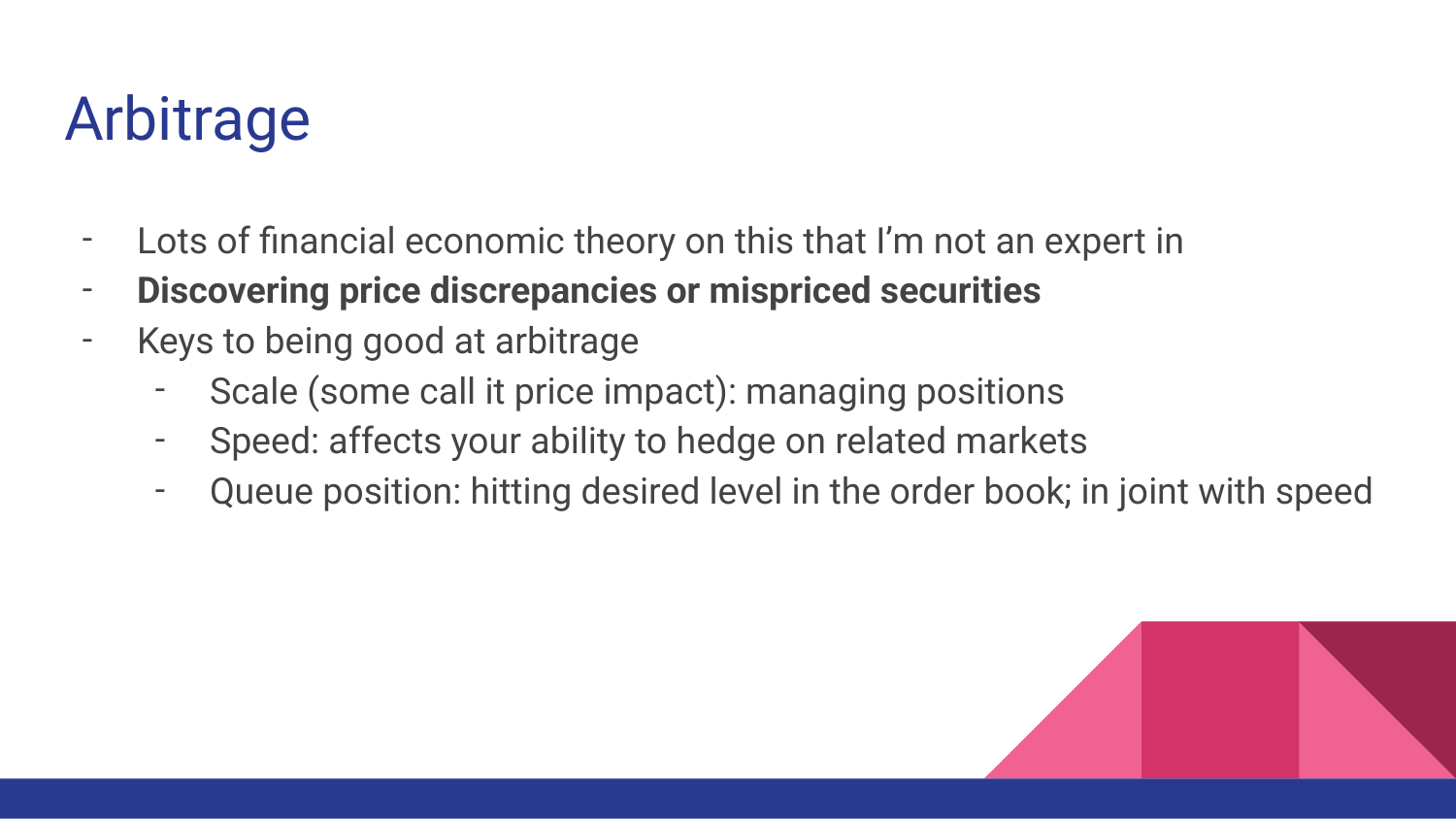

# Arbitrage
Lots of financial economic theory on this that I’m not an expert in
Discovering price discrepancies or mispriced securities
Keys to being good at arbitrage
Scale (some call it price impact): managing positions
Speed: affects your ability to hedge on related markets
Queue position: hitting desired level in the order book; in joint with speed